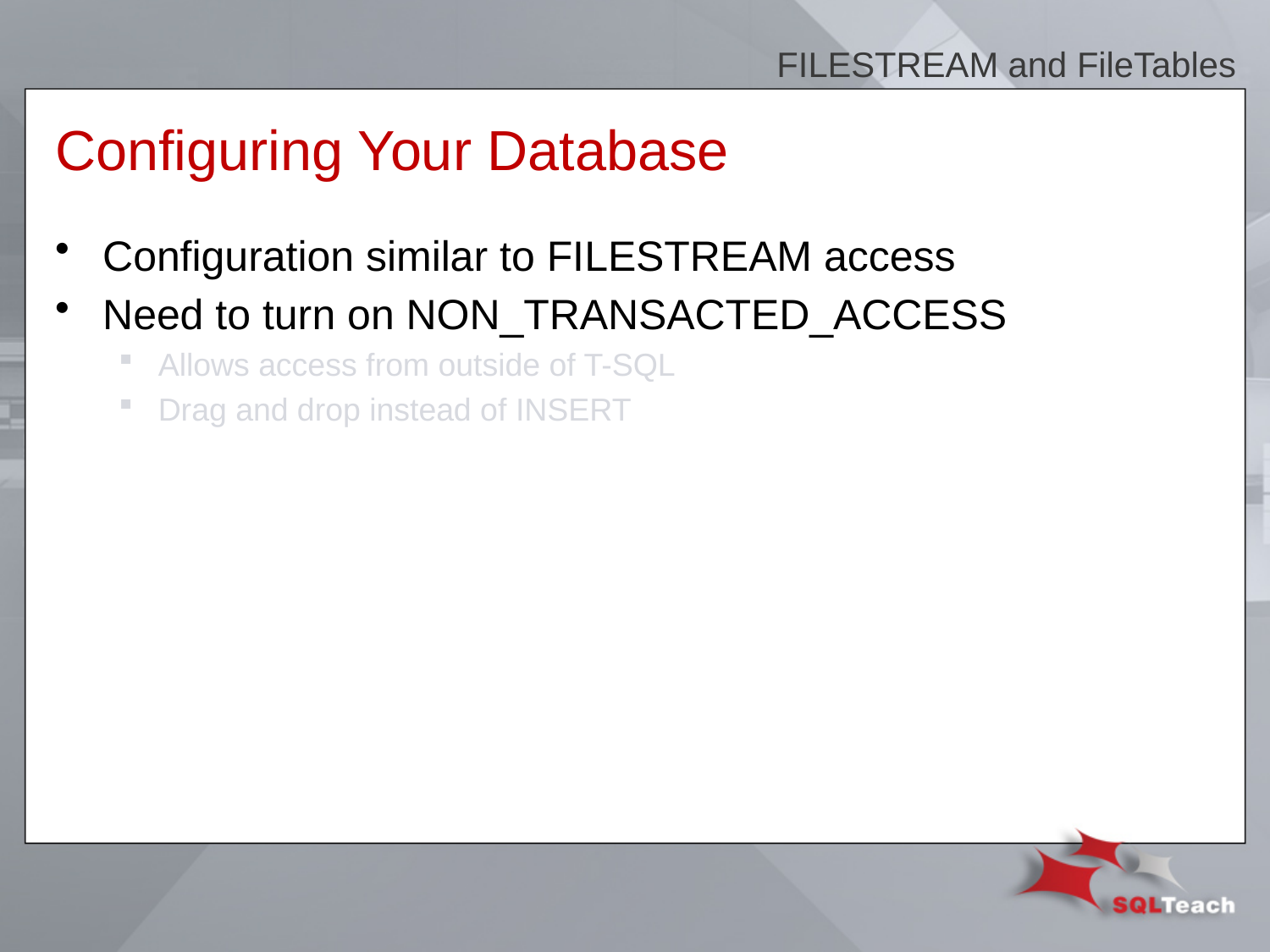

FILESTREAM and FileTables
# Configuring Your Database
Configuration similar to FILESTREAM access
Need to turn on NON_TRANSACTED_ACCESS
Allows access from outside of T-SQL
Drag and drop instead of INSERT